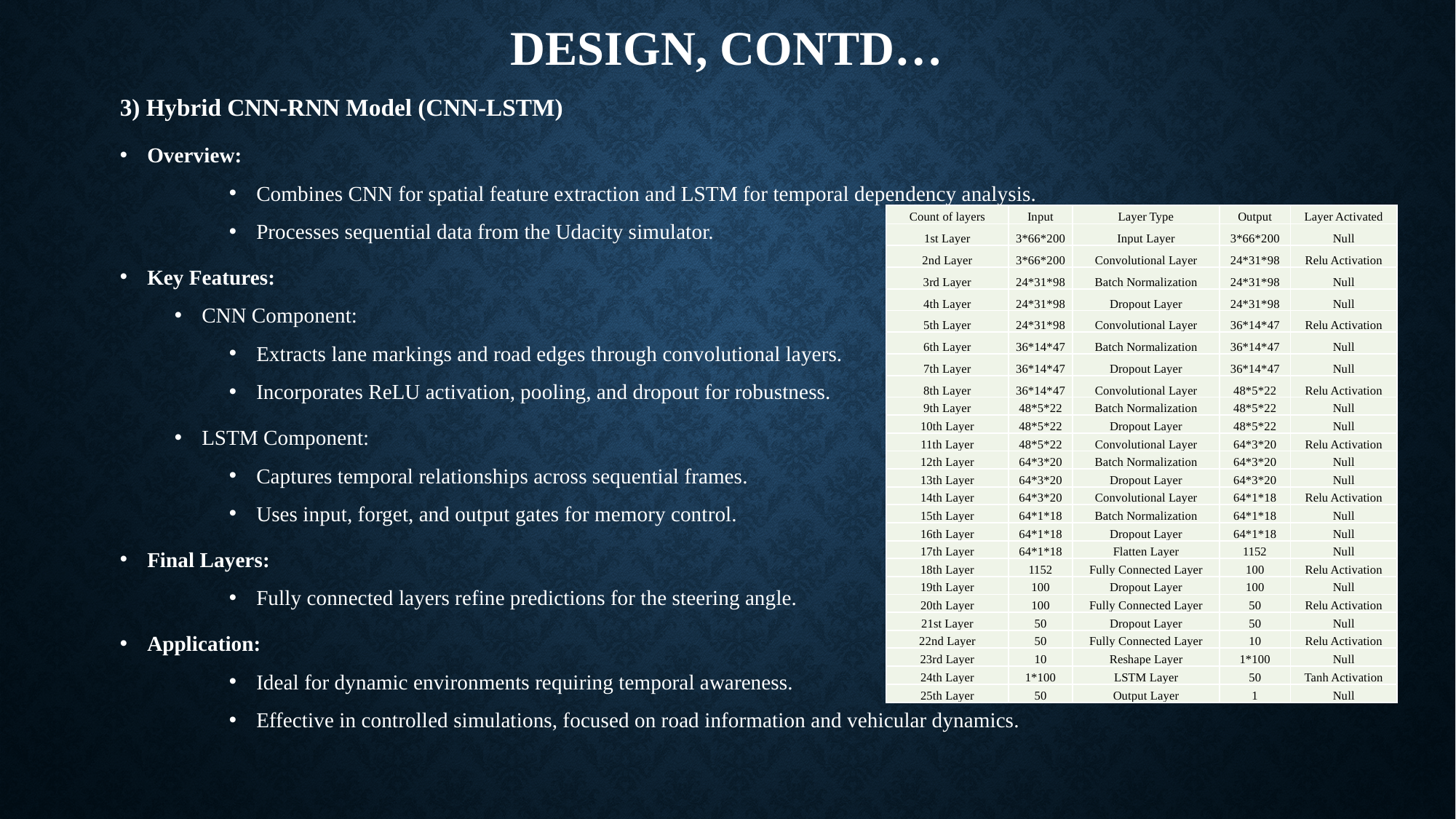

# Design, contd…
3) Hybrid CNN-RNN Model (CNN-LSTM)
Overview:
Combines CNN for spatial feature extraction and LSTM for temporal dependency analysis.
Processes sequential data from the Udacity simulator.
Key Features:
CNN Component:
Extracts lane markings and road edges through convolutional layers.
Incorporates ReLU activation, pooling, and dropout for robustness.
LSTM Component:
Captures temporal relationships across sequential frames.
Uses input, forget, and output gates for memory control.
Final Layers:
Fully connected layers refine predictions for the steering angle.
Application:
Ideal for dynamic environments requiring temporal awareness.
Effective in controlled simulations, focused on road information and vehicular dynamics.
| Count of layers | Input | Layer Type | Output | Layer Activated |
| --- | --- | --- | --- | --- |
| 1st Layer | 3\*66\*200 | Input Layer | 3\*66\*200 | Null |
| 2nd Layer | 3\*66\*200 | Convolutional Layer | 24\*31\*98 | Relu Activation |
| 3rd Layer | 24\*31\*98 | Batch Normalization | 24\*31\*98 | Null |
| 4th Layer | 24\*31\*98 | Dropout Layer | 24\*31\*98 | Null |
| 5th Layer | 24\*31\*98 | Convolutional Layer | 36\*14\*47 | Relu Activation |
| 6th Layer | 36\*14\*47 | Batch Normalization | 36\*14\*47 | Null |
| 7th Layer | 36\*14\*47 | Dropout Layer | 36\*14\*47 | Null |
| 8th Layer | 36\*14\*47 | Convolutional Layer | 48\*5\*22 | Relu Activation |
| 9th Layer | 48\*5\*22 | Batch Normalization | 48\*5\*22 | Null |
| 10th Layer | 48\*5\*22 | Dropout Layer | 48\*5\*22 | Null |
| 11th Layer | 48\*5\*22 | Convolutional Layer | 64\*3\*20 | Relu Activation |
| 12th Layer | 64\*3\*20 | Batch Normalization | 64\*3\*20 | Null |
| 13th Layer | 64\*3\*20 | Dropout Layer | 64\*3\*20 | Null |
| 14th Layer | 64\*3\*20 | Convolutional Layer | 64\*1\*18 | Relu Activation |
| 15th Layer | 64\*1\*18 | Batch Normalization | 64\*1\*18 | Null |
| 16th Layer | 64\*1\*18 | Dropout Layer | 64\*1\*18 | Null |
| 17th Layer | 64\*1\*18 | Flatten Layer | 1152 | Null |
| 18th Layer | 1152 | Fully Connected Layer | 100 | Relu Activation |
| 19th Layer | 100 | Dropout Layer | 100 | Null |
| 20th Layer | 100 | Fully Connected Layer | 50 | Relu Activation |
| 21st Layer | 50 | Dropout Layer | 50 | Null |
| 22nd Layer | 50 | Fully Connected Layer | 10 | Relu Activation |
| 23rd Layer | 10 | Reshape Layer | 1\*100 | Null |
| 24th Layer | 1\*100 | LSTM Layer | 50 | Tanh Activation |
| 25th Layer | 50 | Output Layer | 1 | Null |